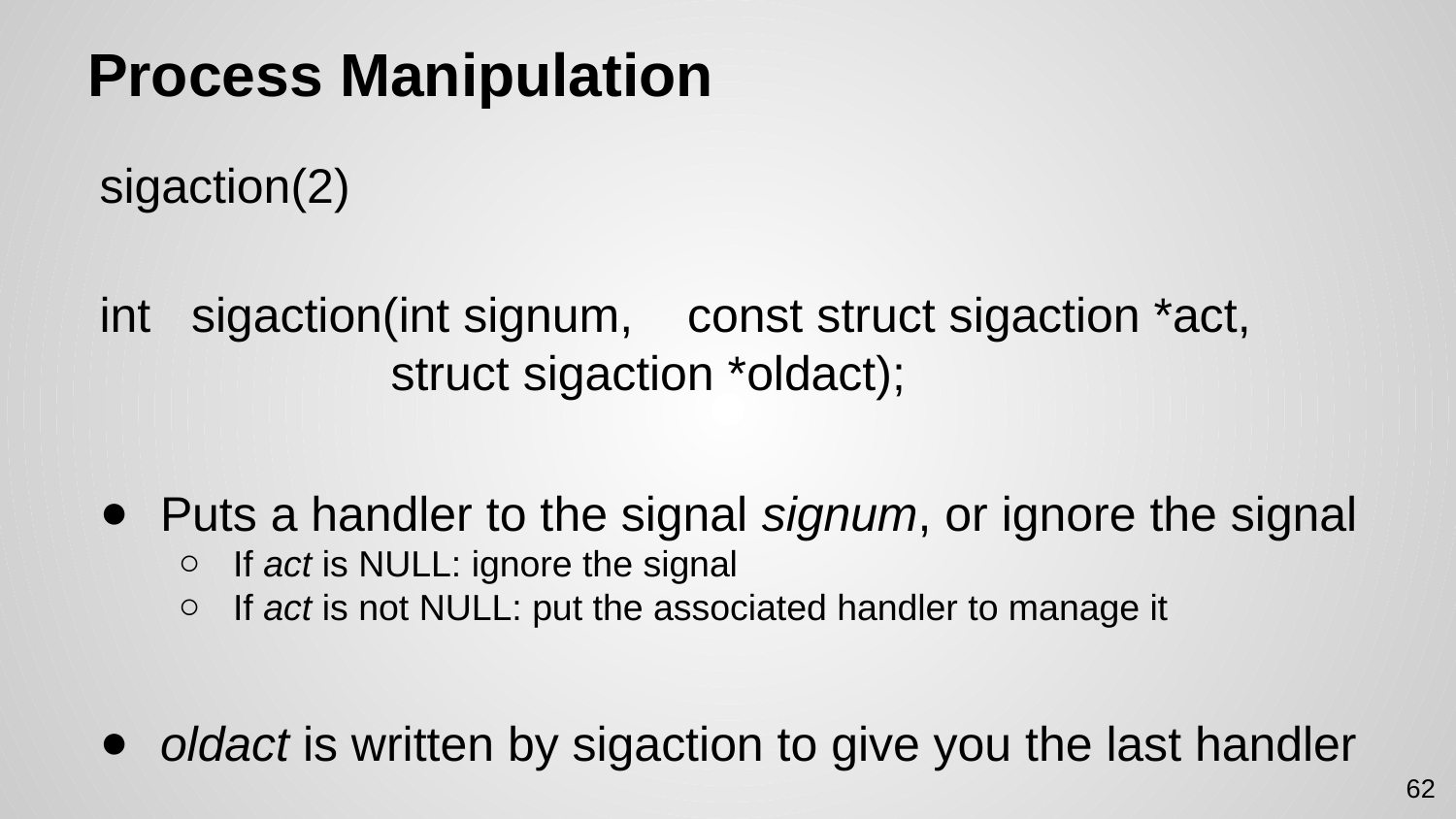

# Process Manipulation
sigaction(2)

int   sigaction(int signum,    const struct sigaction *act,
		struct sigaction *oldact);

Puts a handler to the signal signum, or ignore the signal
If act is NULL: ignore the signal
If act is not NULL: put the associated handler to manage it

oldact is written by sigaction to give you the last handler
62